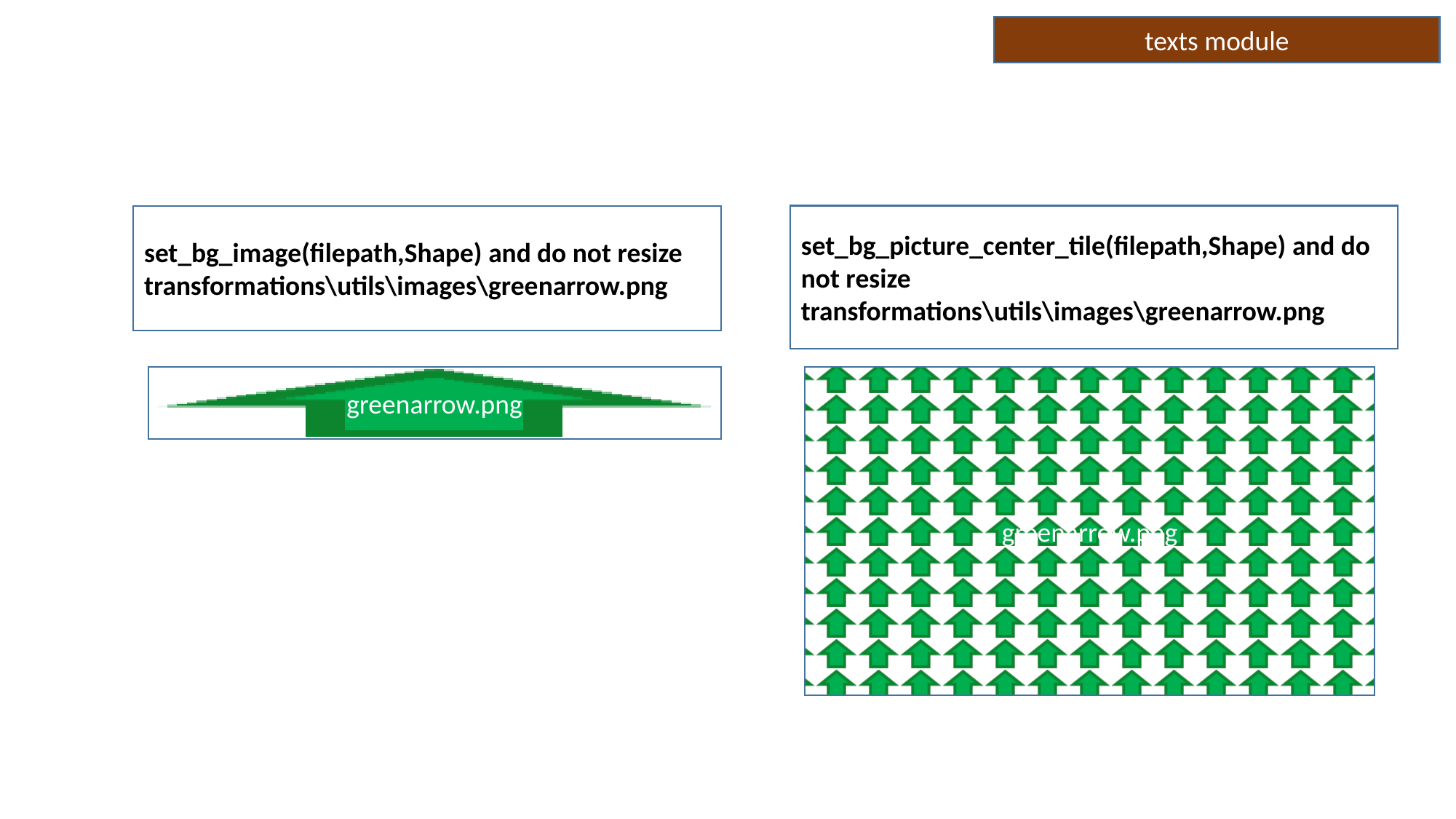

texts module
set_bg_image(filepath,Shape) and do not resize
transformations\utils\images\greenarrow.png
set_bg_picture_center_tile(filepath,Shape) and do not resize
transformations\utils\images\greenarrow.png
greenarrow.png
greenarrow.png